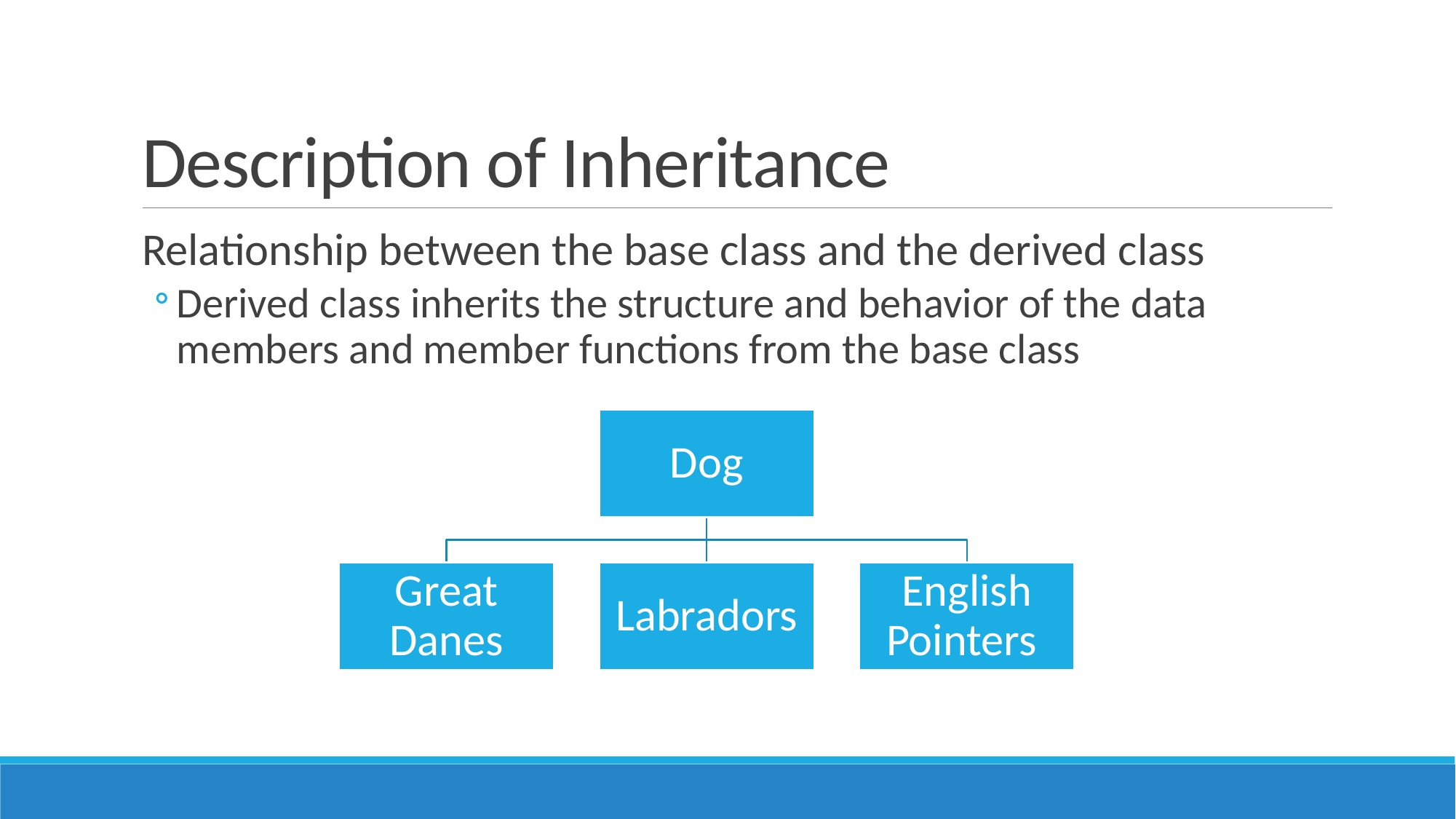

# Description of Inheritance
Relationship between the base class and the derived class
Derived class inherits the structure and behavior of the data members and member functions from the base class

Dog
Great Danes
Labradors
English Pointers